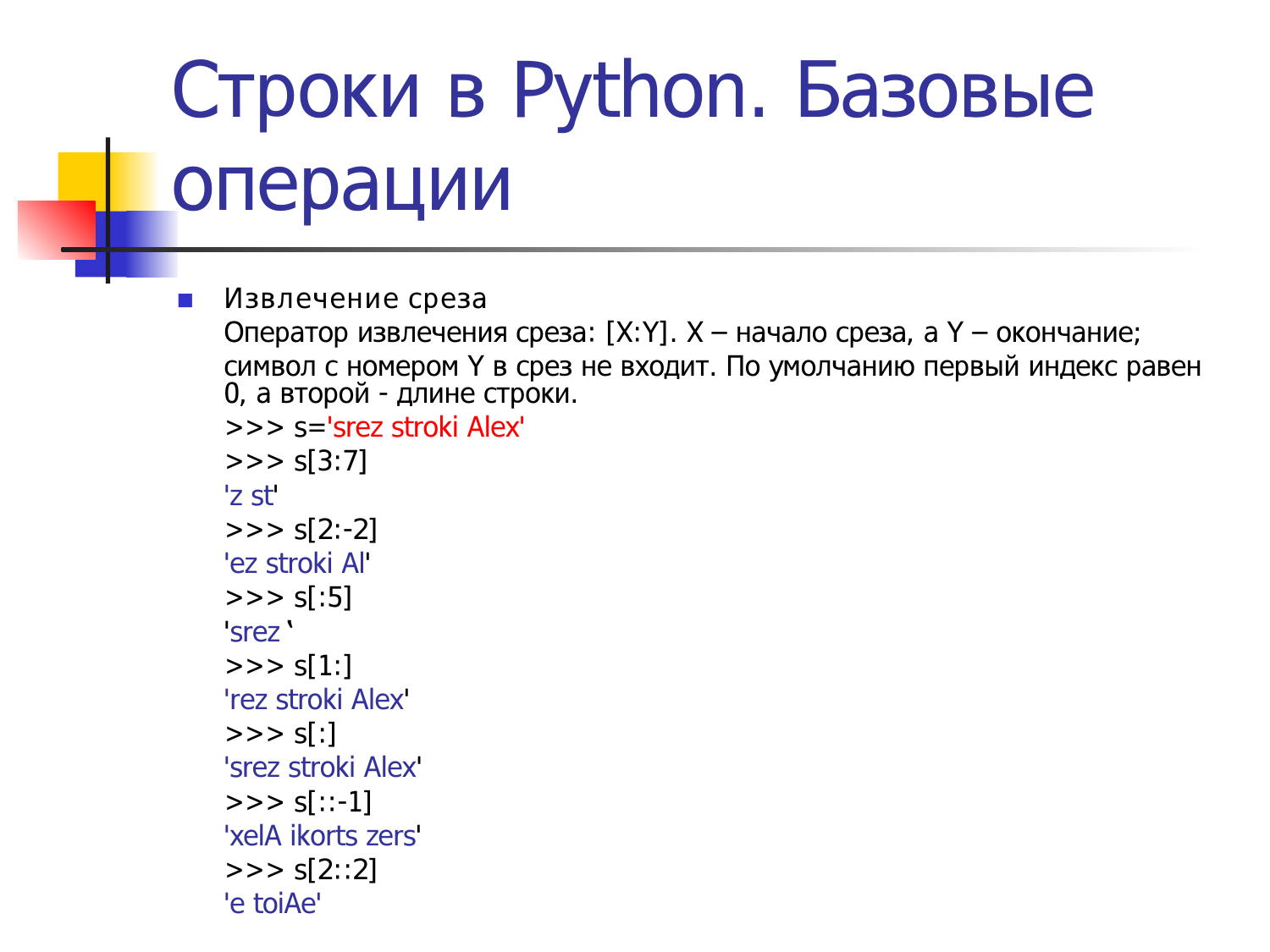

# Строки в Python. Базовые операции
Извлечение среза
	Оператор извлечения среза: [X:Y]. X – начало среза, а Y – окончание;
	символ с номером Y в срез не входит. По умолчанию первый индекс равен 0, а второй - длине строки.
	>>> s='srez stroki Alex'
	>>> s[3:7]
	'z st'
	>>> s[2:-2]
	'ez stroki Al'
	>>> s[:5]
	'srez ‘
	>>> s[1:]
	'rez stroki Alex'
	>>> s[:]
	'srez stroki Alex'
	>>> s[::-1]
	'xelA ikorts zers'
	>>> s[2::2]
	'e toiAe'